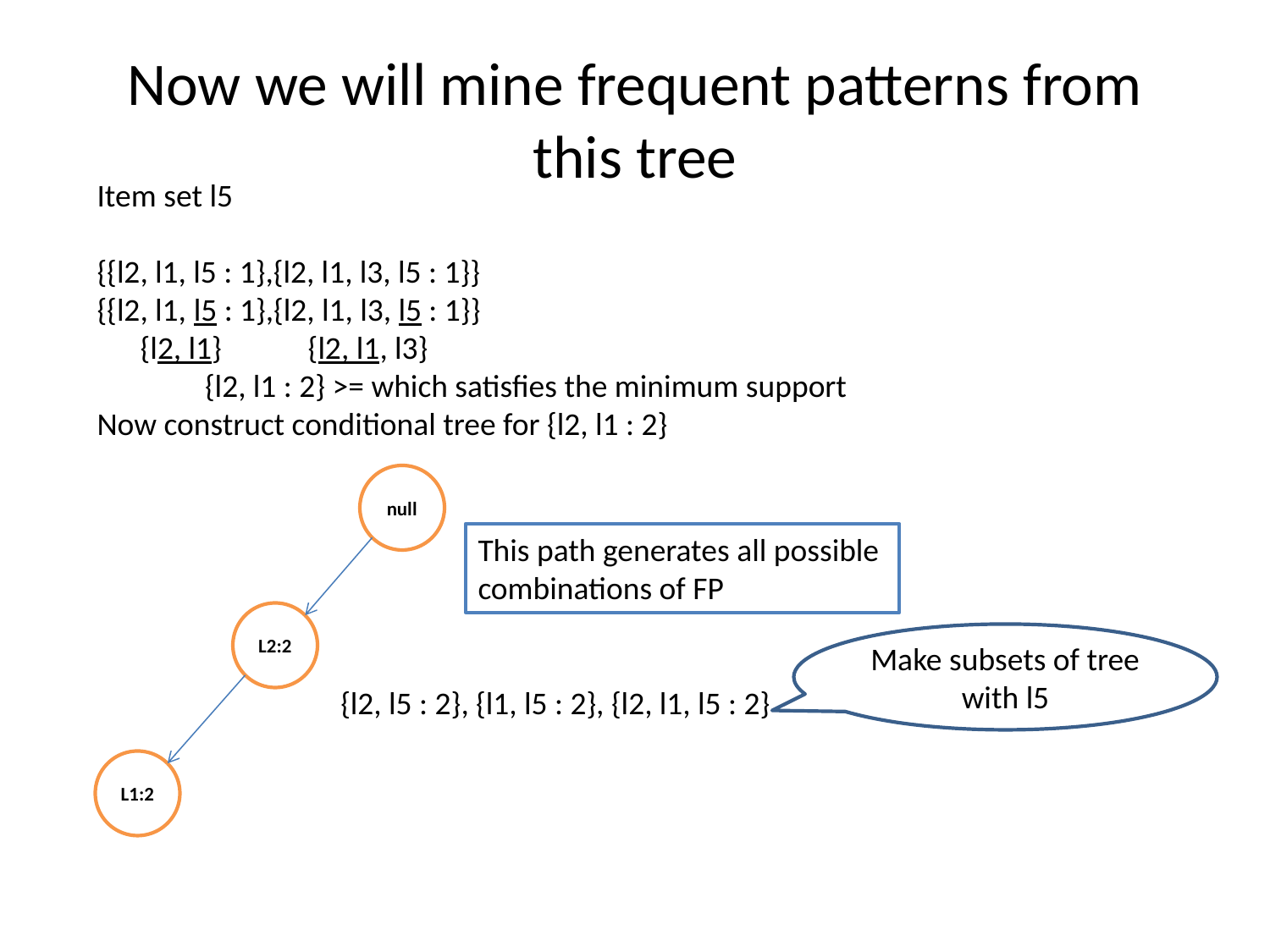

# Now we will mine frequent patterns from this tree
Item set l5

{{l2, l1, l5 : 1},{l2, l1, l3, l5 : 1}}
{{l2, l1, l5 : 1},{l2, l1, l3, l5 : 1}}
      {l2, l1}            {l2, l1, l3}
               {l2, l1 : 2} >= which satisfies the minimum support
Now construct conditional tree for {l2, l1 : 2}
null
This path generates all possible combinations of FP
L2:2
Make subsets of tree with l5
{l2, l5 : 2}, {l1, l5 : 2}, {l2, l1, l5 : 2}
L1:2